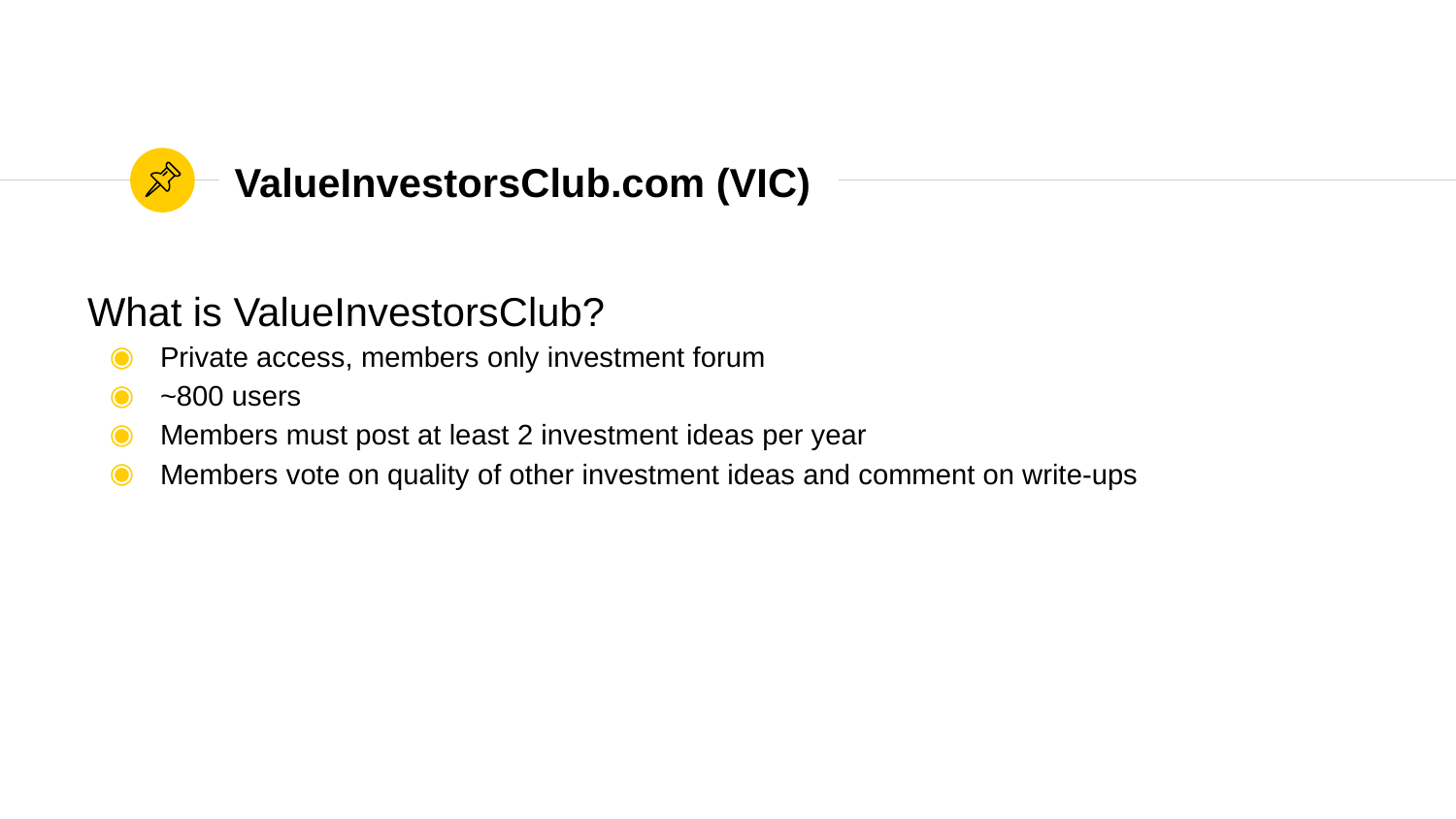

# ValueInvestorsClub.com (VIC)

What is ValueInvestorsClub?
Private access, members only investment forum
~800 users
Members must post at least 2 investment ideas per year
Members vote on quality of other investment ideas and comment on write-ups